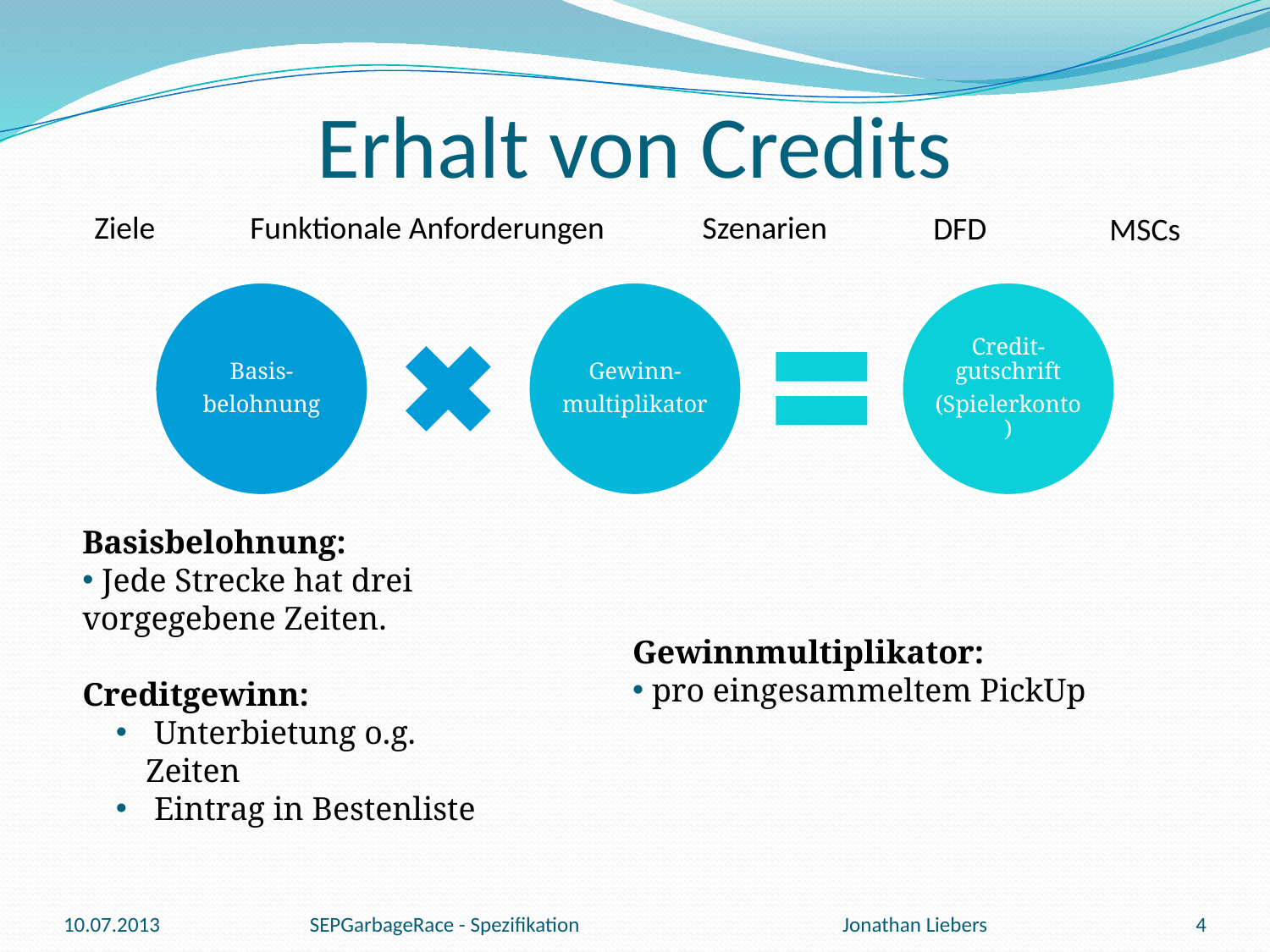

# Erhalt von Credits
Ziele
Funktionale Anforderungen
Szenarien
DFD
MSCs
Basis-
belohnung

Gewinn-
multiplikator

Credit-gutschrift
(Spielerkonto)
Basisbelohnung:
 Jede Strecke hat drei vorgegebene Zeiten.

Creditgewinn:
 Unterbietung o.g. Zeiten
 Eintrag in Bestenliste

Gewinnmultiplikator:
 pro eingesammeltem PickUp
10.07.2013
SEPGarbageRace - Spezifikation
Jonathan Liebers
4